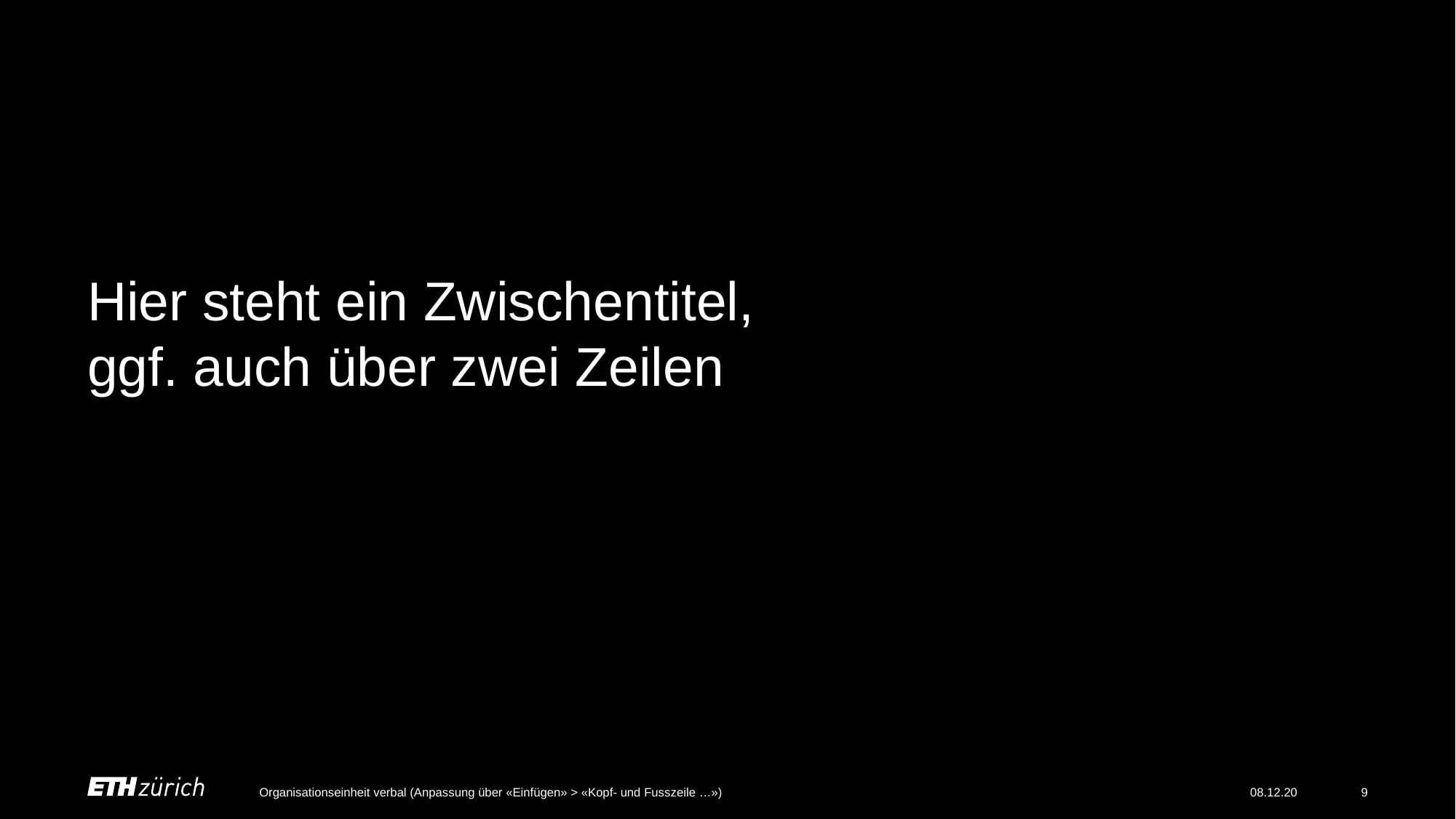

# Hier steht ein Zwischentitel, ggf. auch über zwei Zeilen
Organisationseinheit verbal (Anpassung über «Einfügen» > «Kopf- und Fusszeile …»)
08.12.20
9